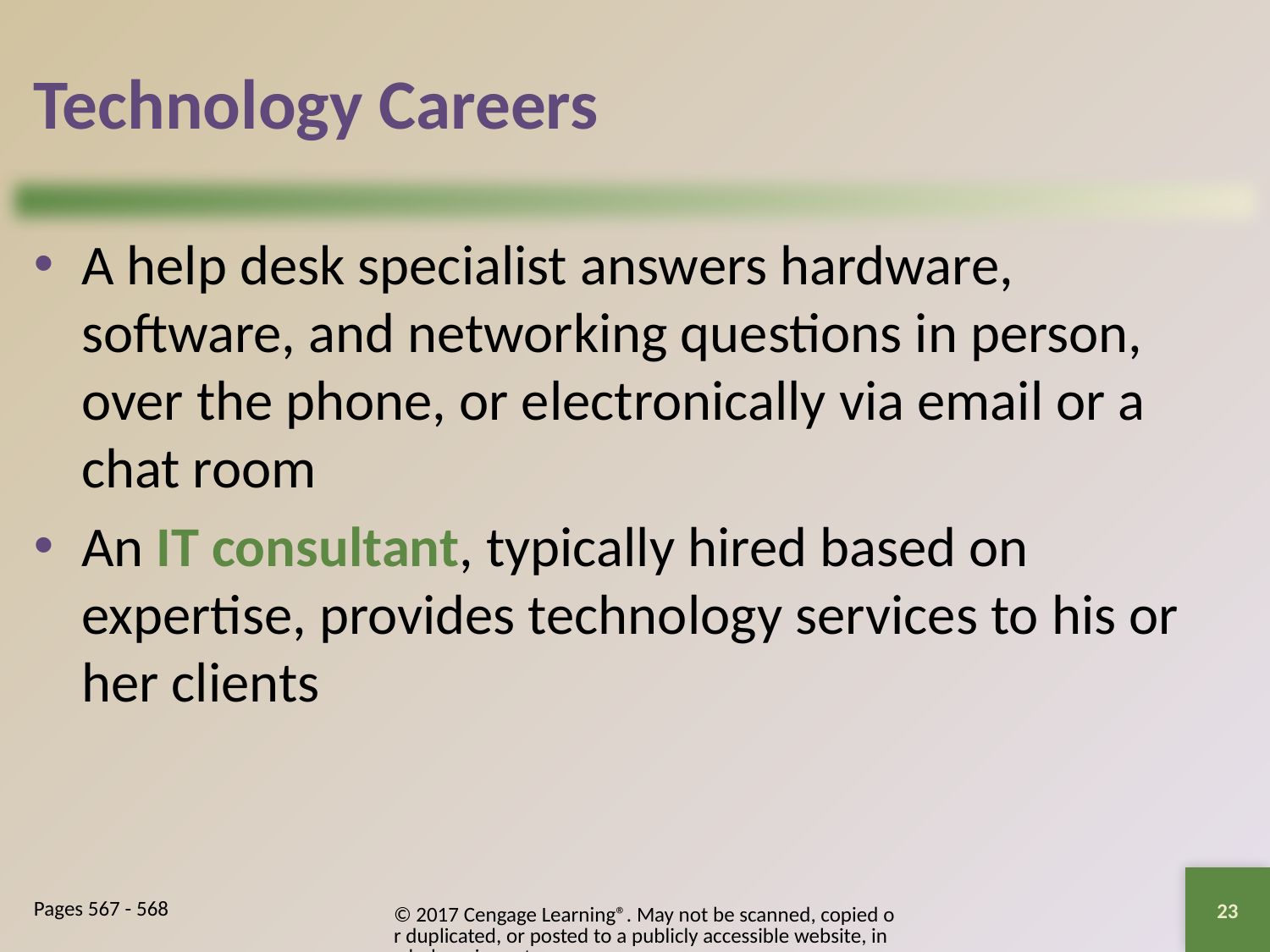

# Technology Careers
A help desk specialist answers hardware, software, and networking questions in person, over the phone, or electronically via email or a chat room
An IT consultant, typically hired based on expertise, provides technology services to his or her clients
23
© 2017 Cengage Learning®. May not be scanned, copied or duplicated, or posted to a publicly accessible website, in whole or in part.
Pages 567 - 568